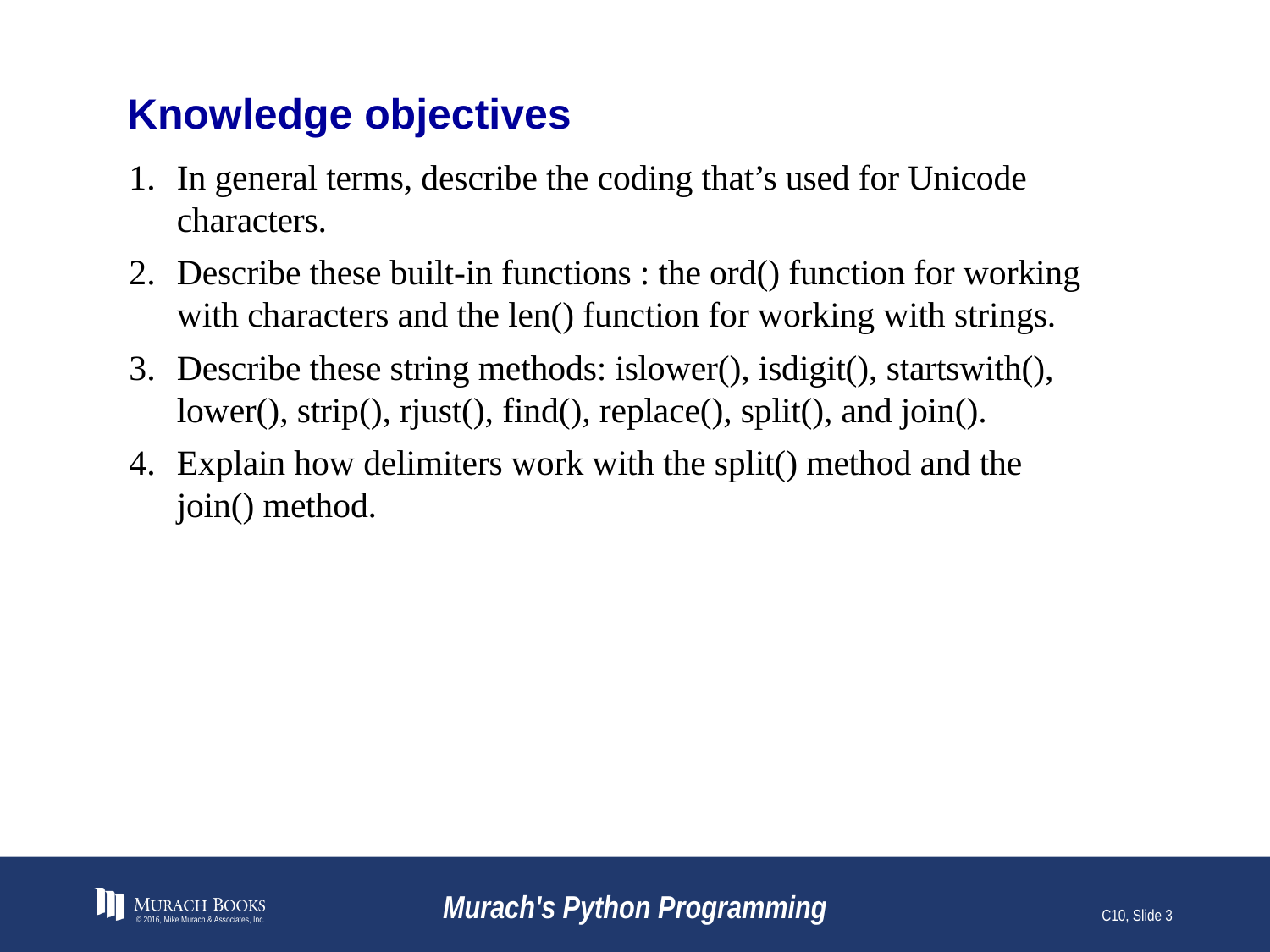

# Knowledge objectives
In general terms, describe the coding that’s used for Unicode characters.
Describe these built-in functions : the ord() function for working with characters and the len() function for working with strings.
Describe these string methods: islower(), isdigit(), startswith(), lower(), strip(), rjust(), find(), replace(), split(), and join().
Explain how delimiters work with the split() method and the join() method.

© 2016, Mike Murach & Associates, Inc.
Murach's Python Programming

C10, Slide 3